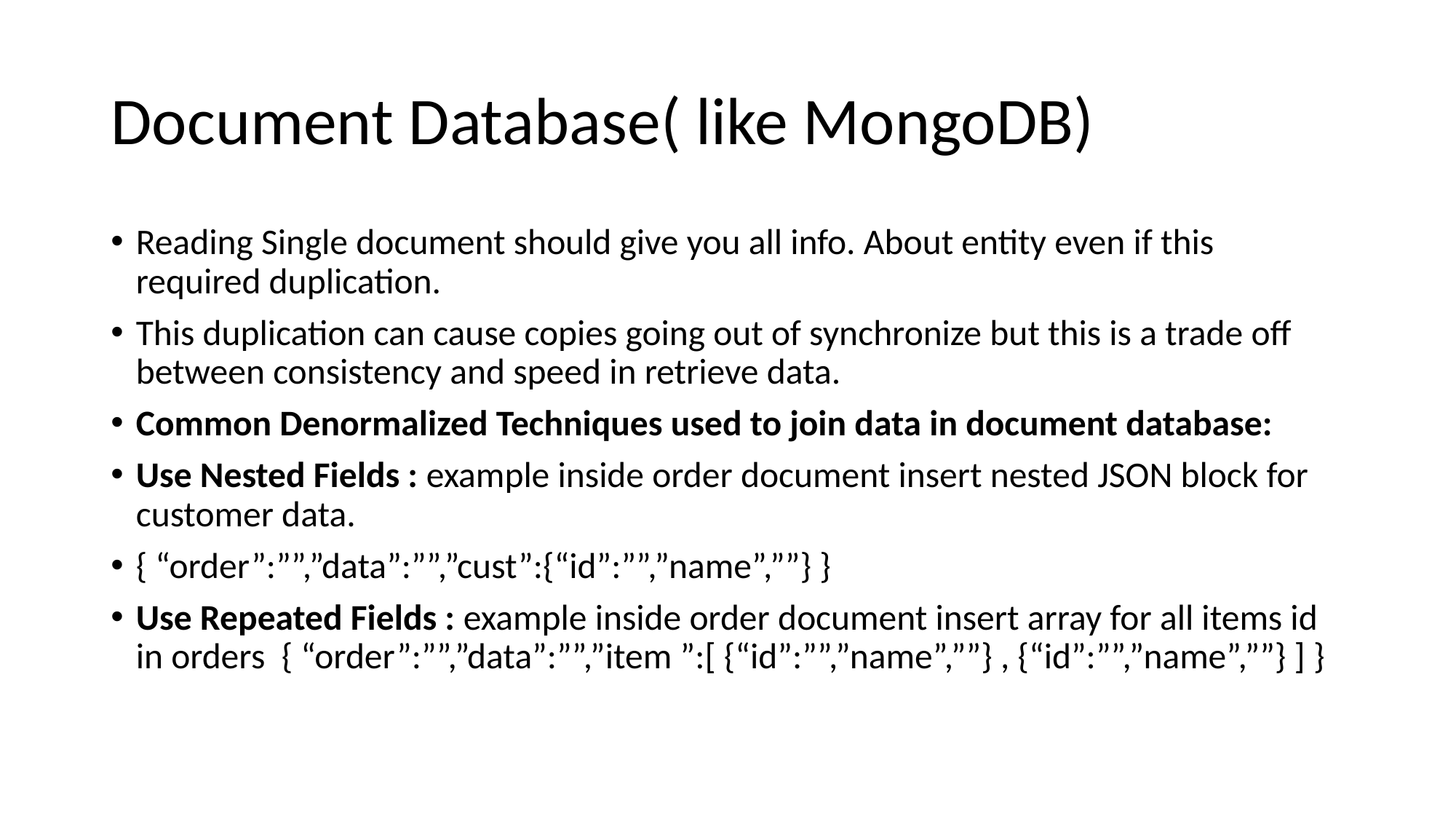

# Document Database( like MongoDB)
Reading Single document should give you all info. About entity even if this required duplication.
This duplication can cause copies going out of synchronize but this is a trade off between consistency and speed in retrieve data.
Common Denormalized Techniques used to join data in document database:
Use Nested Fields : example inside order document insert nested JSON block for customer data.
{ “order”:””,”data”:””,”cust”:{“id”:””,”name”,””} }
Use Repeated Fields : example inside order document insert array for all items id in orders  { “order”:””,”data”:””,”item ”:[ {“id”:””,”name”,””} , {“id”:””,”name”,””} ] }